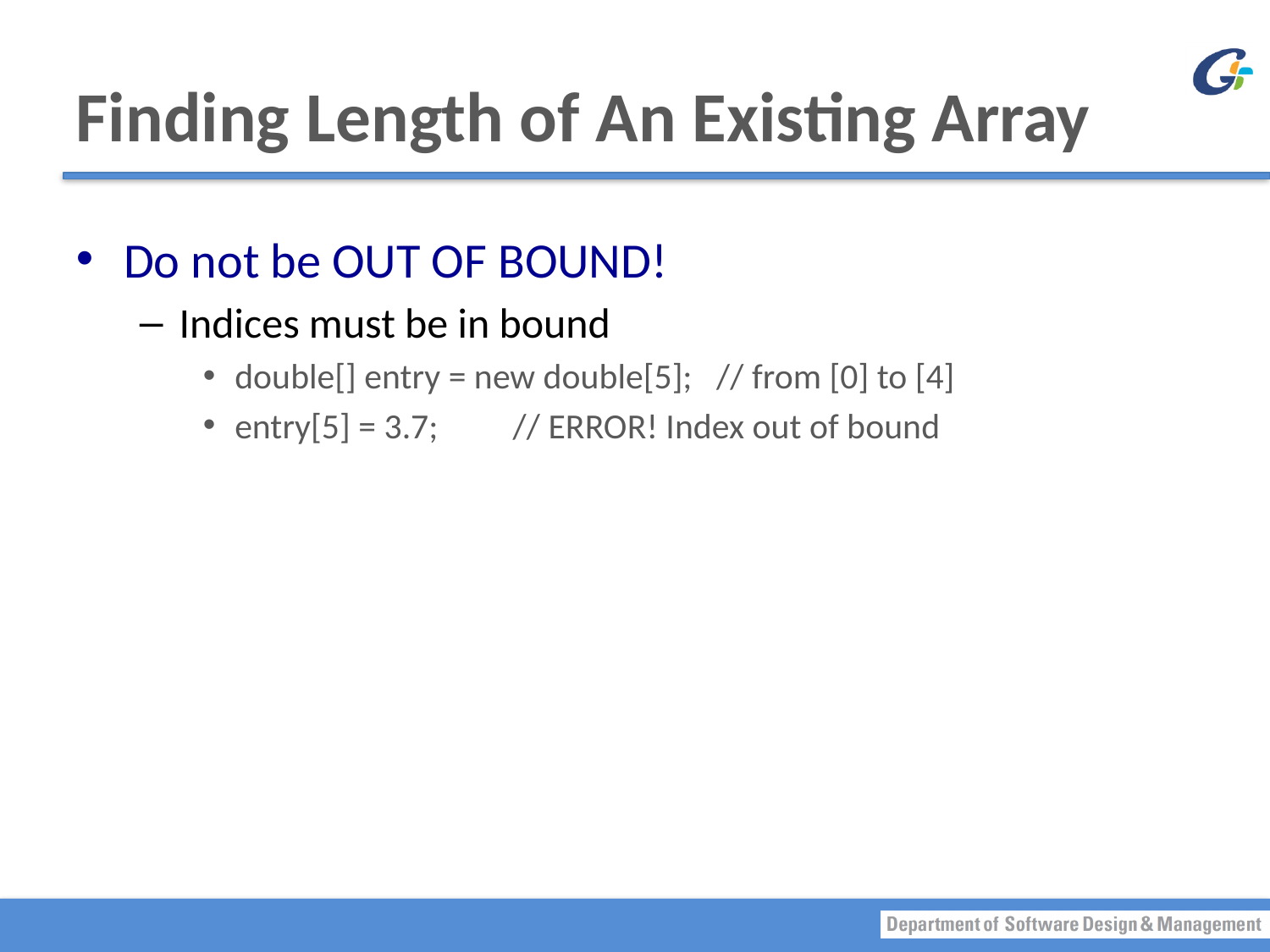

# Finding Length of An Existing Array
Do not be OUT OF BOUND!
Indices must be in bound
double[] entry = new double[5];   // from [0] to [4]
entry[5] = 3.7;	   // ERROR! Index out of bound